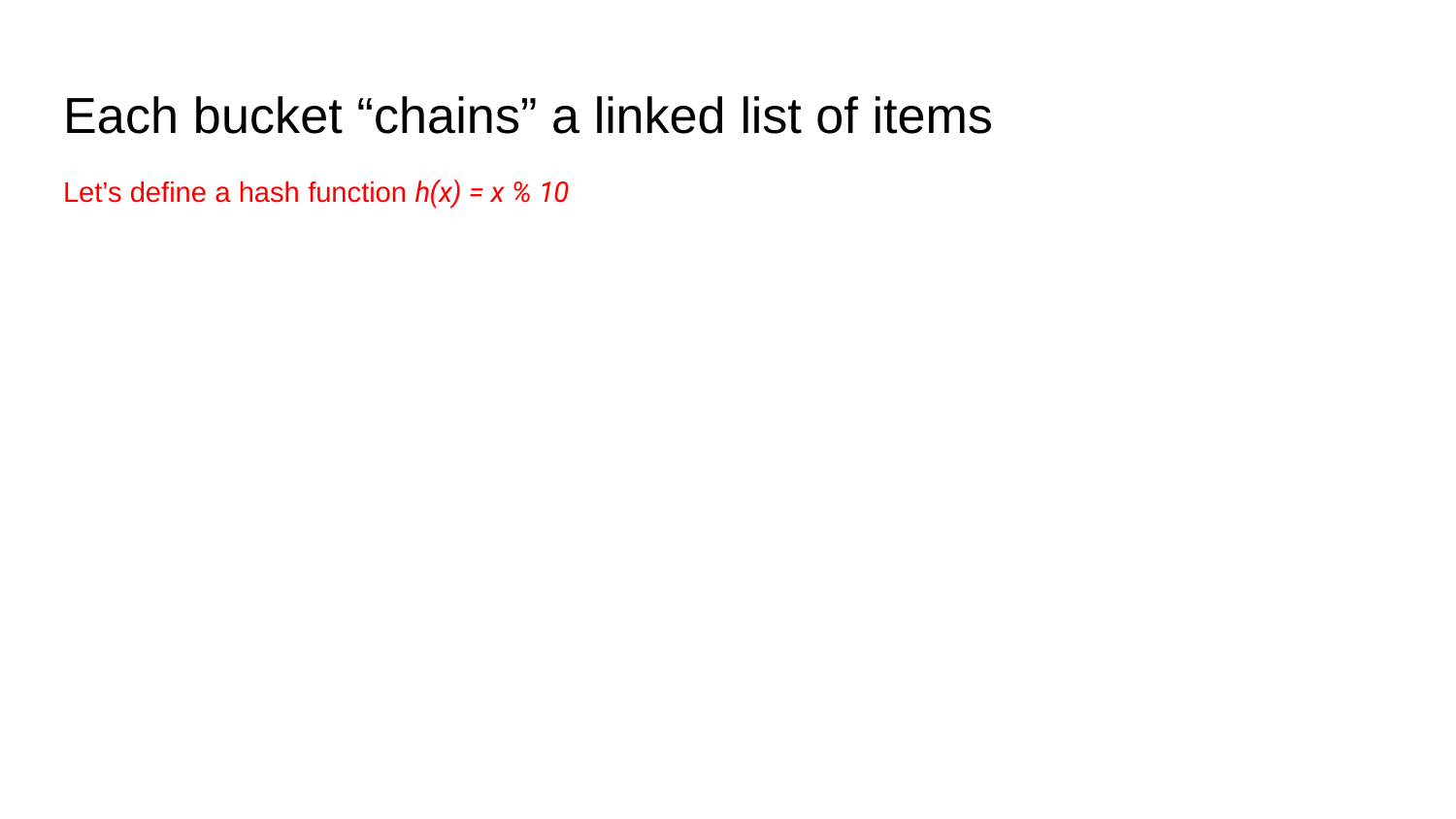

Each bucket “chains” a linked list of items
Let’s define a hash function h(x) = x % 10